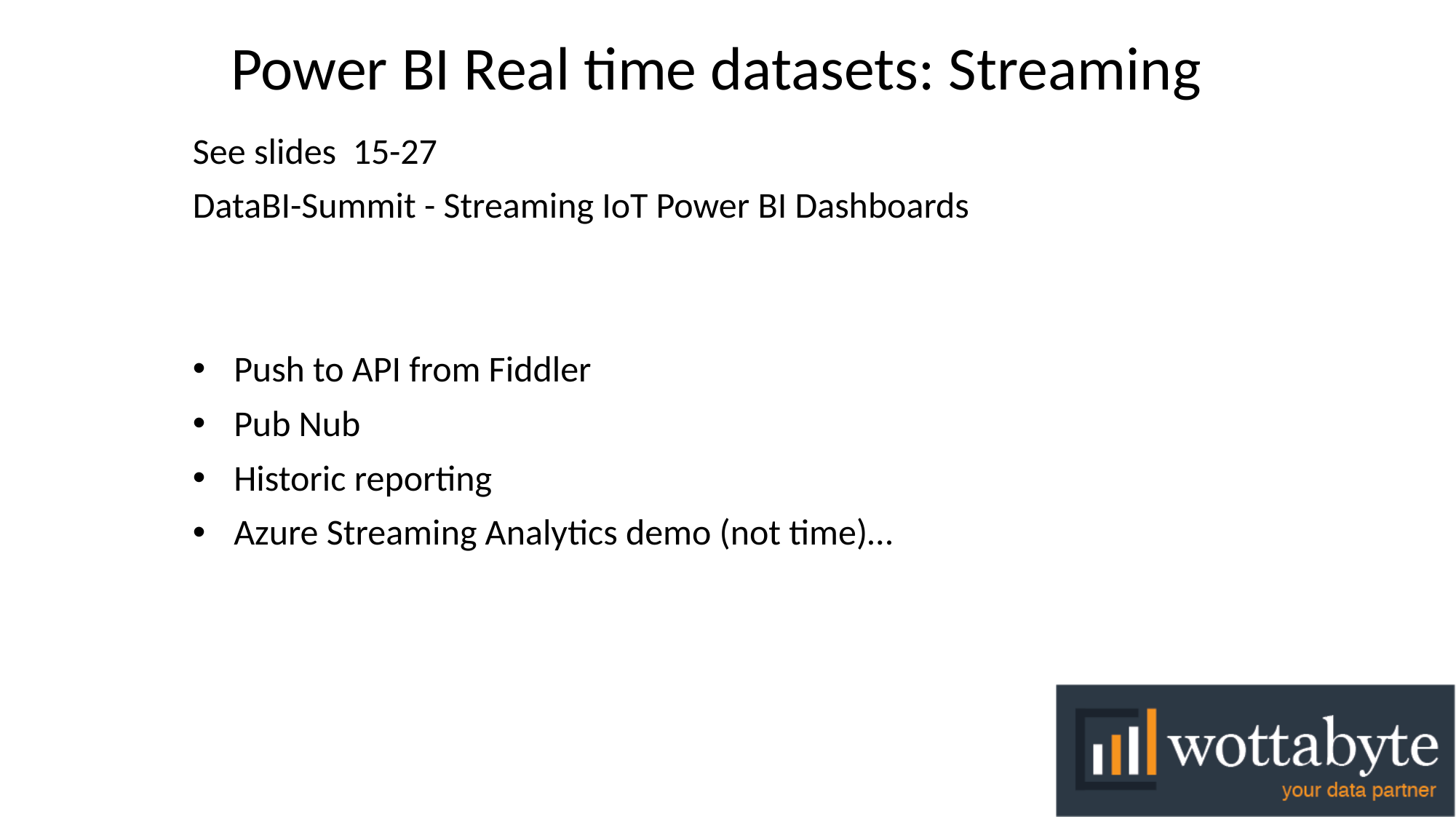

# Power BI Real time datasets: Streaming
See slides  15-27
DataBI-Summit - Streaming IoT Power BI Dashboards

Push to API from Fiddler
Pub Nub
Historic reporting
Azure Streaming Analytics demo (not time)…